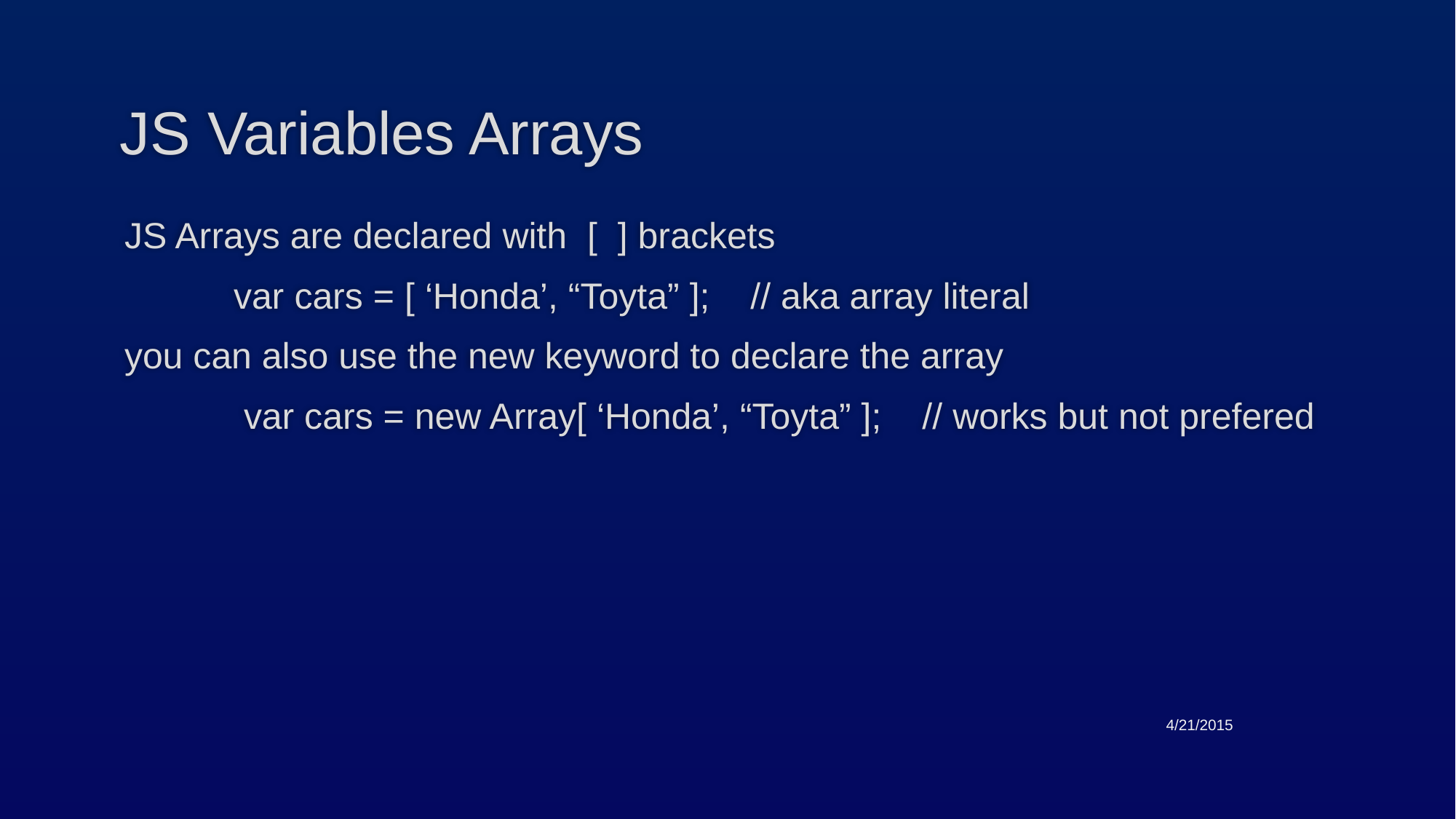

# JS Variables Arrays
JS Arrays are declared with  [  ] brackets
	var cars = [ ‘Honda’, “Toyta” ];    // aka array literal
you can also use the new keyword to declare the array
	 var cars = new Array[ ‘Honda’, “Toyta” ];    // works but not prefered
4/21/2015